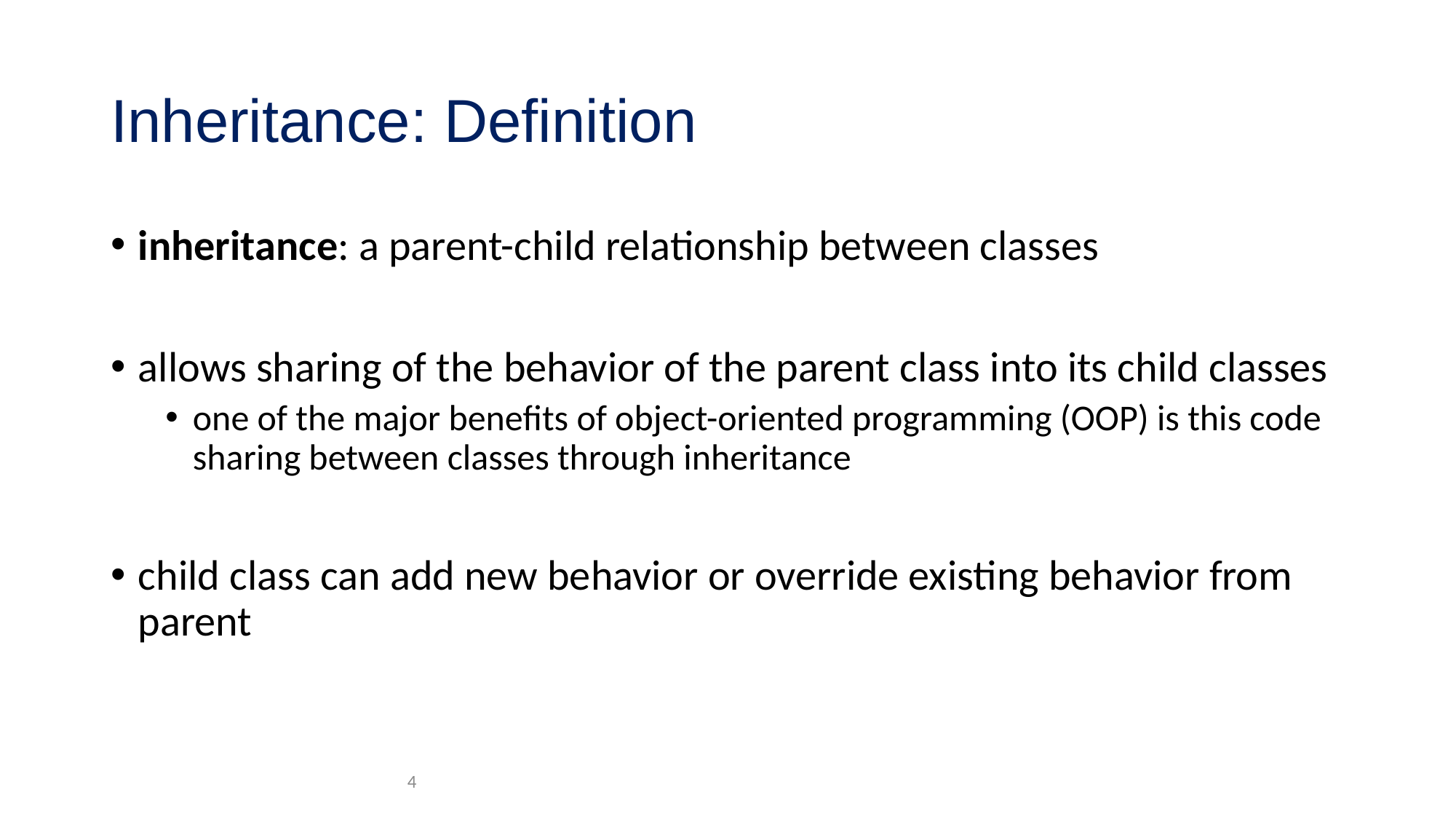

# Inheritance: Definition
inheritance: a parent-child relationship between classes

allows sharing of the behavior of the parent class into its child classes
one of the major benefits of object-oriented programming (OOP) is this code sharing between classes through inheritance

child class can add new behavior or override existing behavior from parent
4